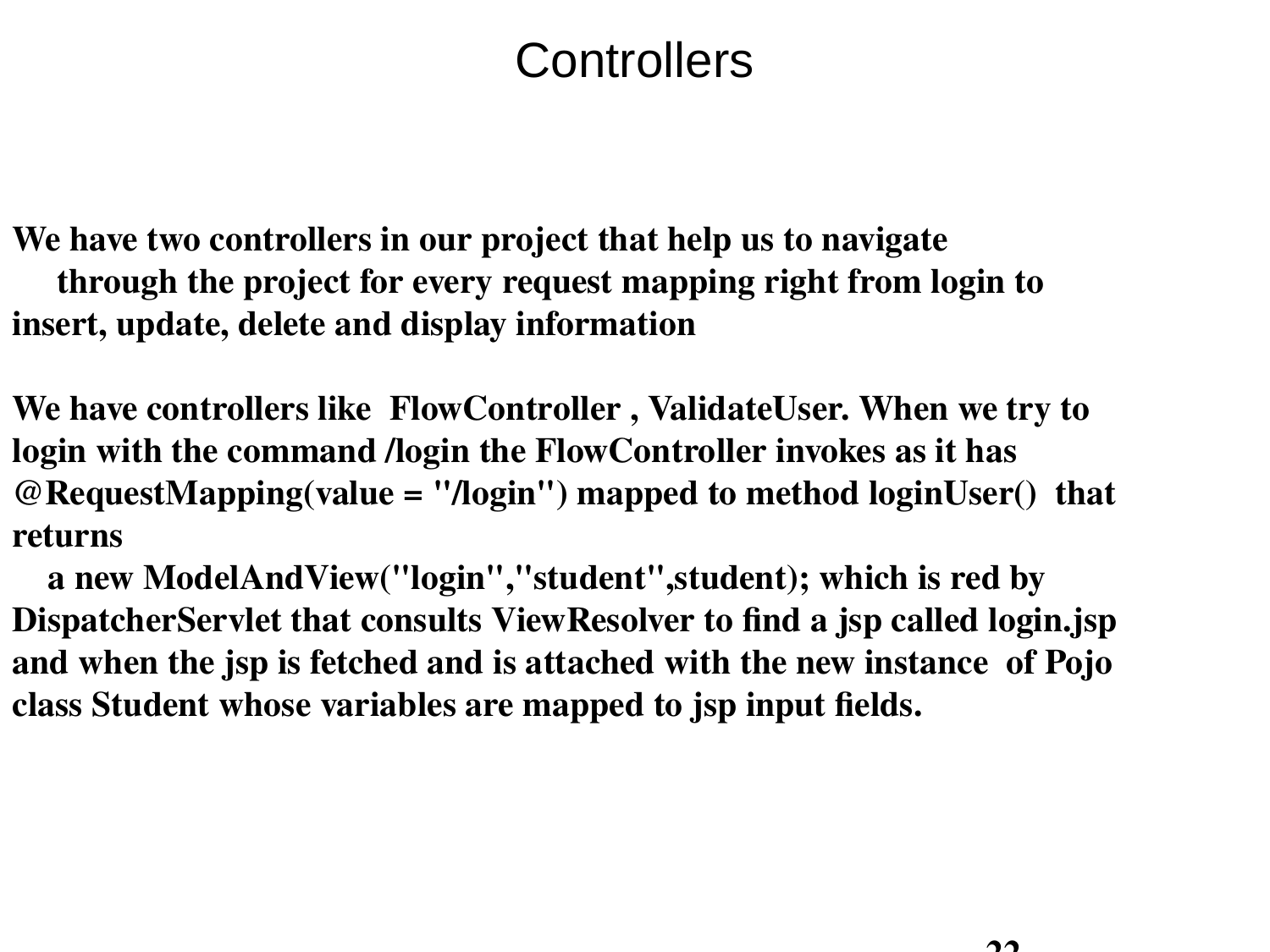

Controllers
We have two controllers in our project that help us to navigate
     through the project for every request mapping right from login to     insert, update, delete and display information

We have controllers like  FlowController , ValidateUser. When we try to login with the command /login the FlowController invokes as it has @RequestMapping(value = "/login") mapped to method loginUser()  that returns
    a new ModelAndView("login","student",student); which is red by     DispatcherServlet that consults ViewResolver to find a jsp called login.jsp and when the jsp is fetched and is attached with the new instance  of Pojo class Student whose variables are mapped to jsp input fields.
22